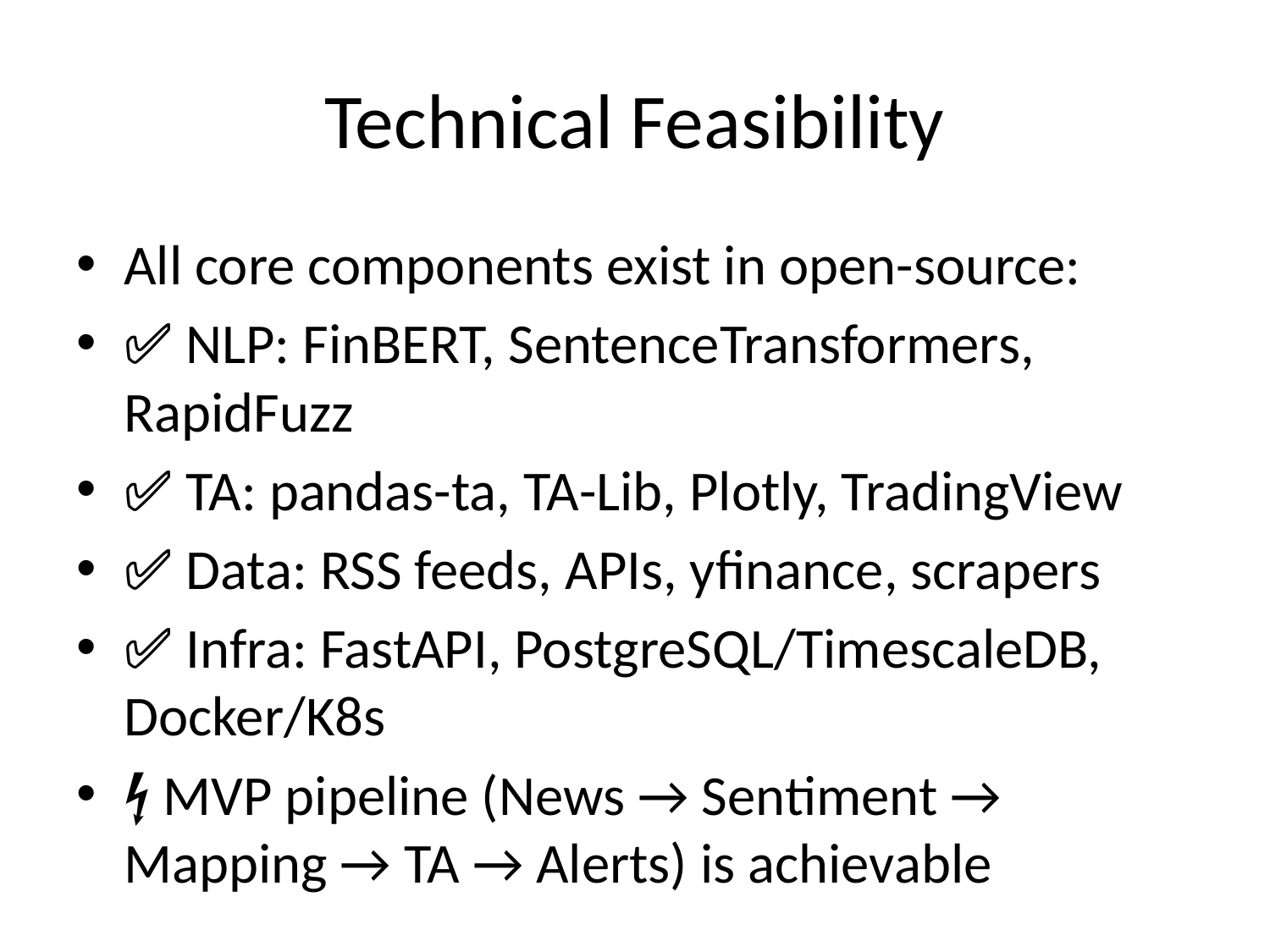

# Technical Feasibility
All core components exist in open-source:
✅ NLP: FinBERT, SentenceTransformers, RapidFuzz
✅ TA: pandas-ta, TA-Lib, Plotly, TradingView
✅ Data: RSS feeds, APIs, yfinance, scrapers
✅ Infra: FastAPI, PostgreSQL/TimescaleDB, Docker/K8s
⚡ MVP pipeline (News → Sentiment → Mapping → TA → Alerts) is achievable